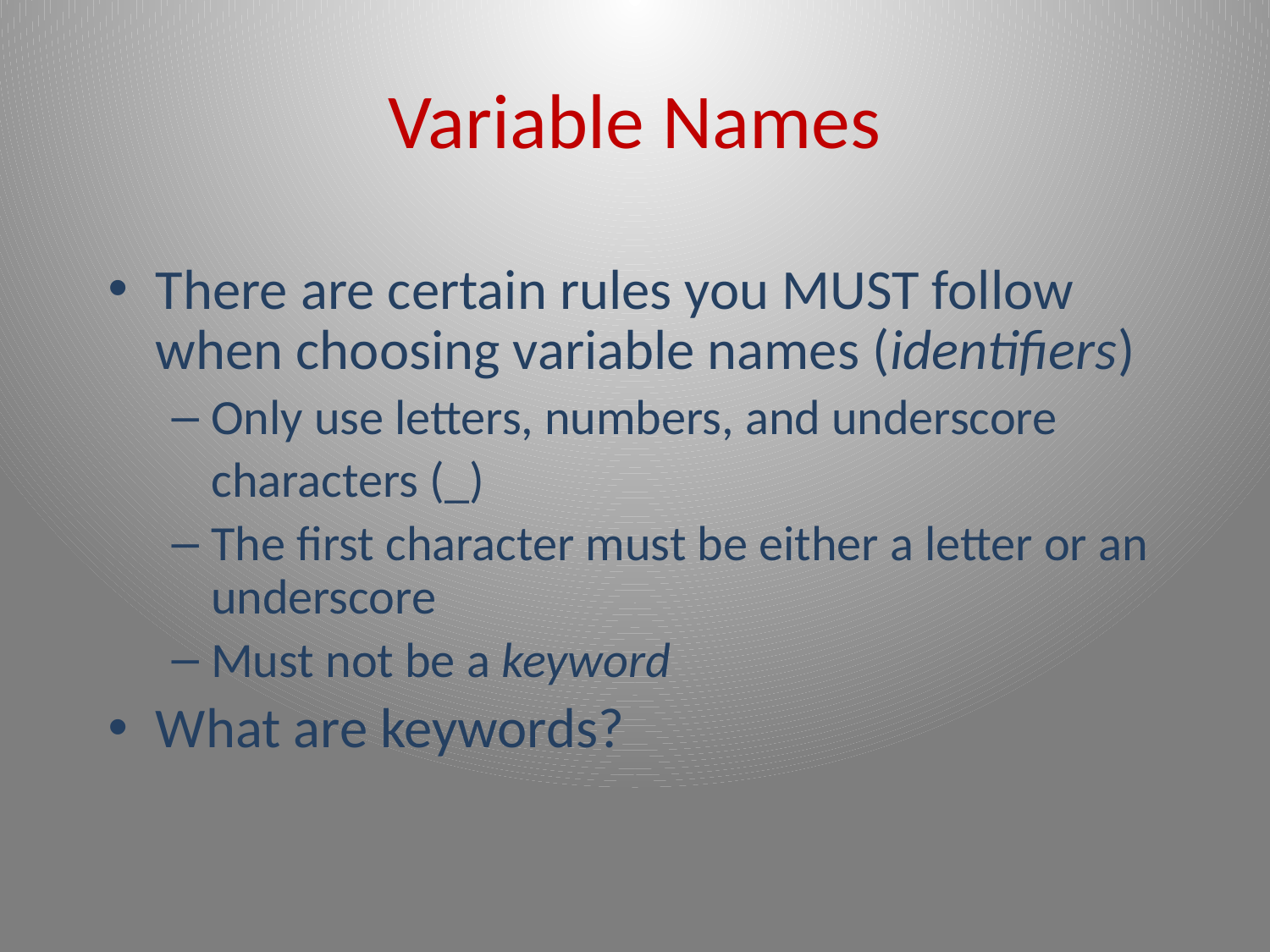

# Variable Names
There are certain rules you MUST follow when choosing variable names (identifiers)
Only use letters, numbers, and underscore
	characters (_)
The first character must be either a letter or an underscore
Must not be a keyword
What are keywords?